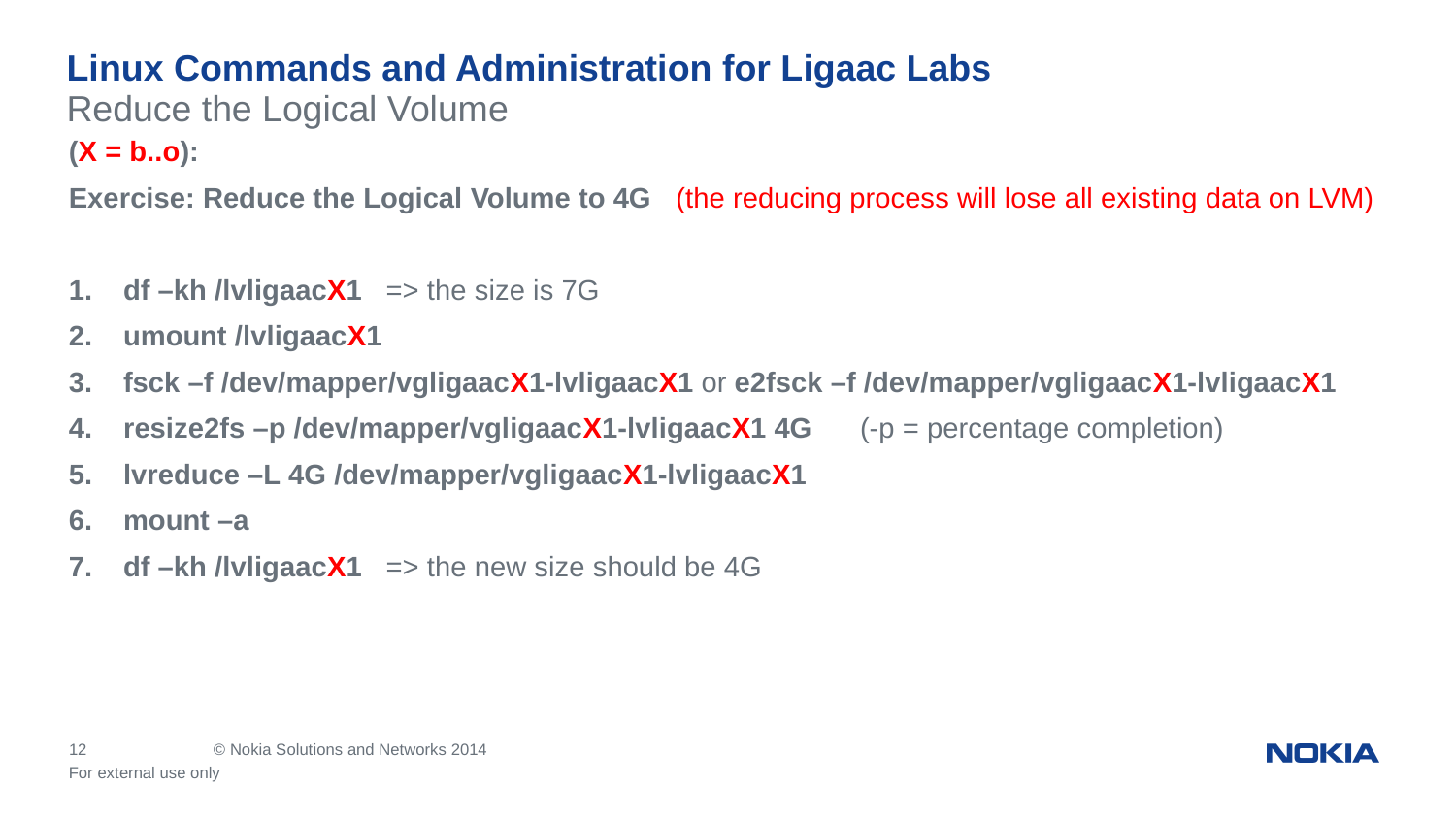

# Linux Commands and Administration for Ligaac Labs
Reduce the Logical Volume
(X = b..o):
Exercise: Reduce the Logical Volume to 4G   (the reducing process will lose all existing data on LVM)

df –kh /lvligaacX1   => the size is 7G
umount /lvligaacX1
fsck –f /dev/mapper/vgligaacX1-lvligaacX1 or e2fsck –f /dev/mapper/vgligaacX1-lvligaacX1
resize2fs –p /dev/mapper/vgligaacX1-lvligaacX1 4G      (-p = percentage completion)
lvreduce –L 4G /dev/mapper/vgligaacX1-lvligaacX1
mount –a
df –kh /lvligaacX1   => the new size should be 4G
For external use only